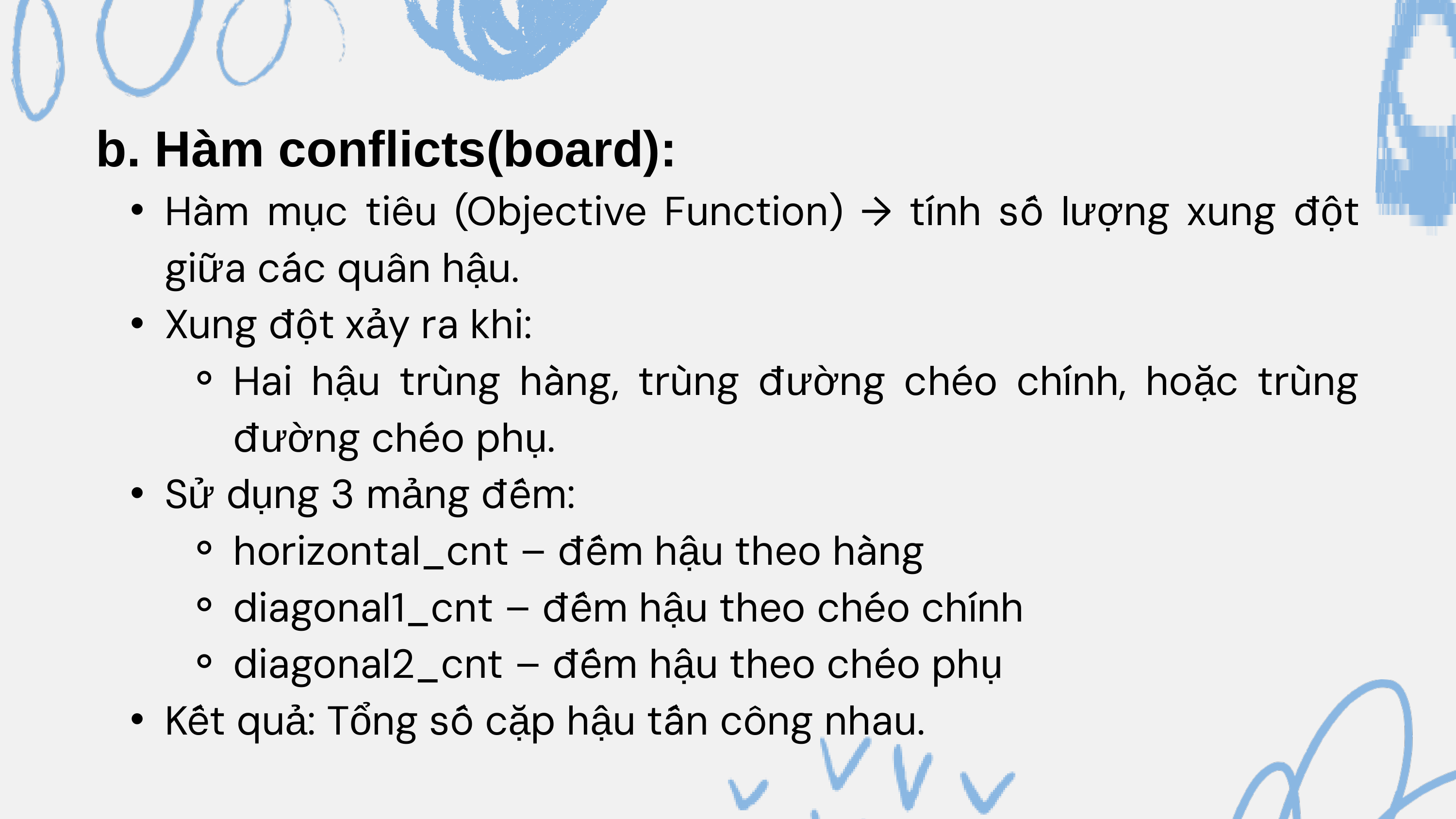

b. Hàm conflicts(board):
Hàm mục tiêu (Objective Function) → tính số lượng xung đột giữa các quân hậu.
Xung đột xảy ra khi:
Hai hậu trùng hàng, trùng đường chéo chính, hoặc trùng đường chéo phụ.
Sử dụng 3 mảng đếm:
horizontal_cnt – đếm hậu theo hàng
diagonal1_cnt – đếm hậu theo chéo chính
diagonal2_cnt – đếm hậu theo chéo phụ
Kết quả: Tổng số cặp hậu tấn công nhau.